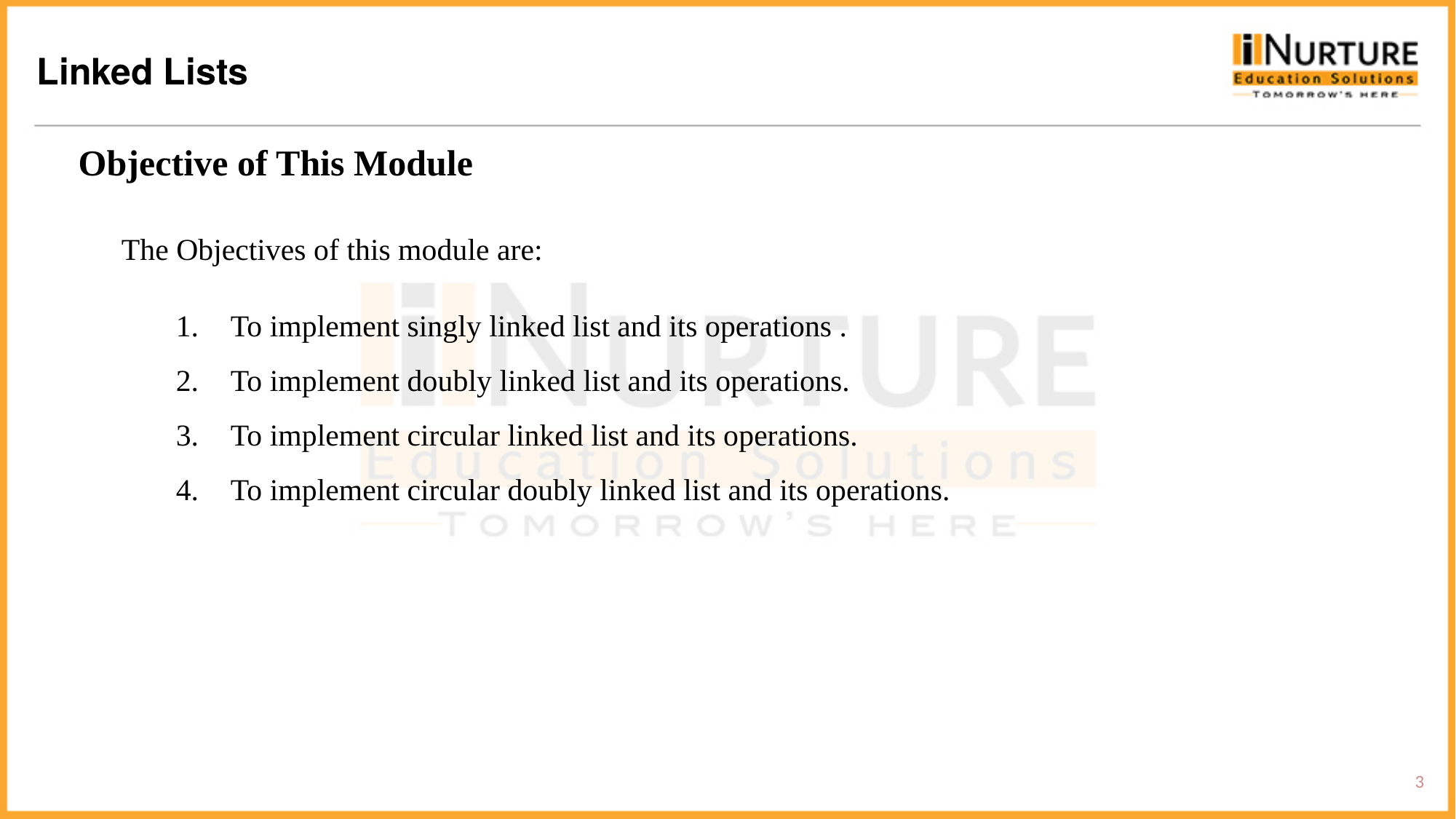

Linked Lists
Objective of This Module

The Objectives of this module are:

To implement singly linked list and its operations .
To implement doubly linked list and its operations.
To implement circular linked list and its operations.
To implement circular doubly linked list and its operations.
3